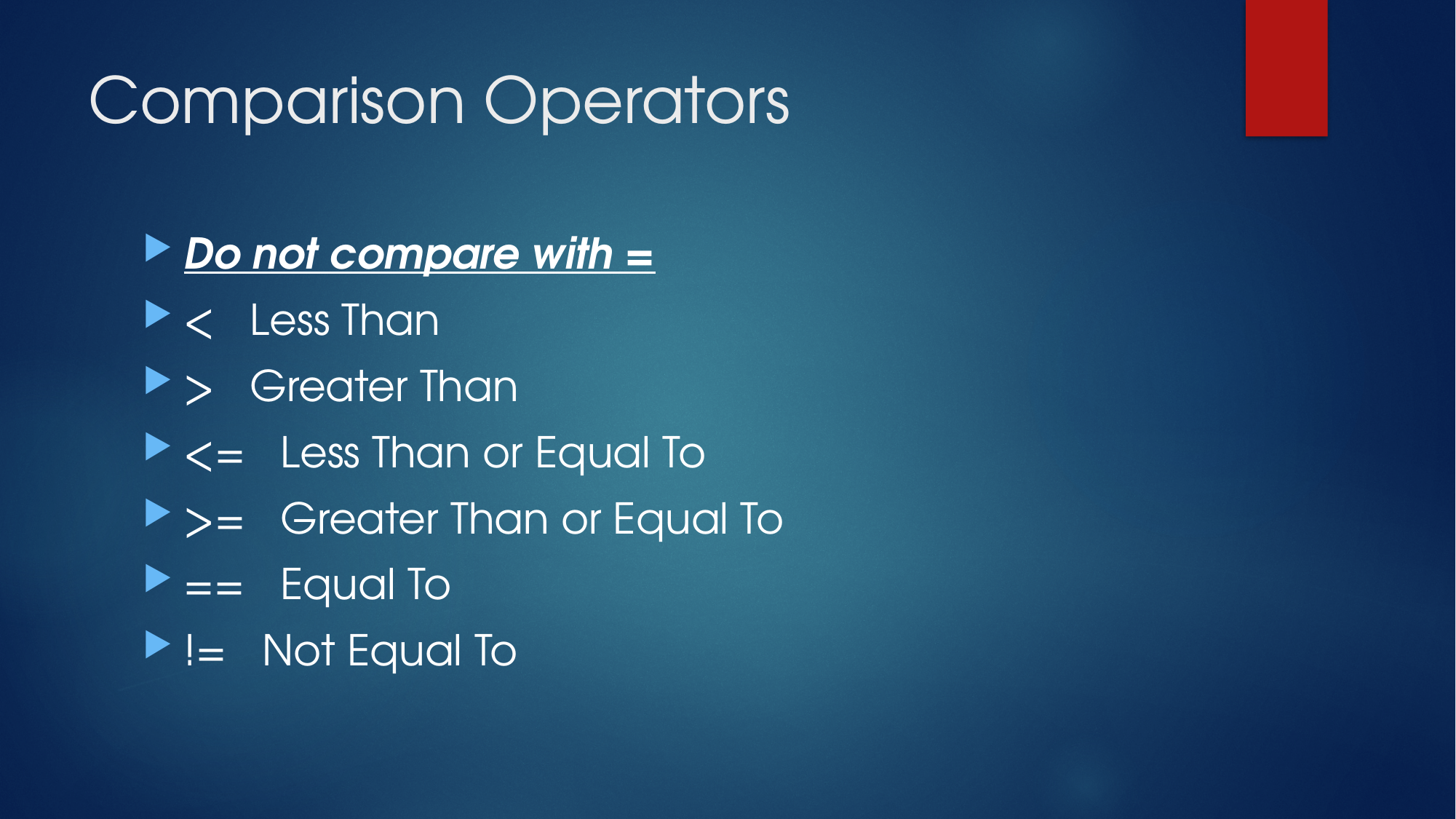

# Comparison Operators
Do not compare with =
<   Less Than
>   Greater Than
<=   Less Than or Equal To
>=   Greater Than or Equal To
==   Equal To
!=   Not Equal To